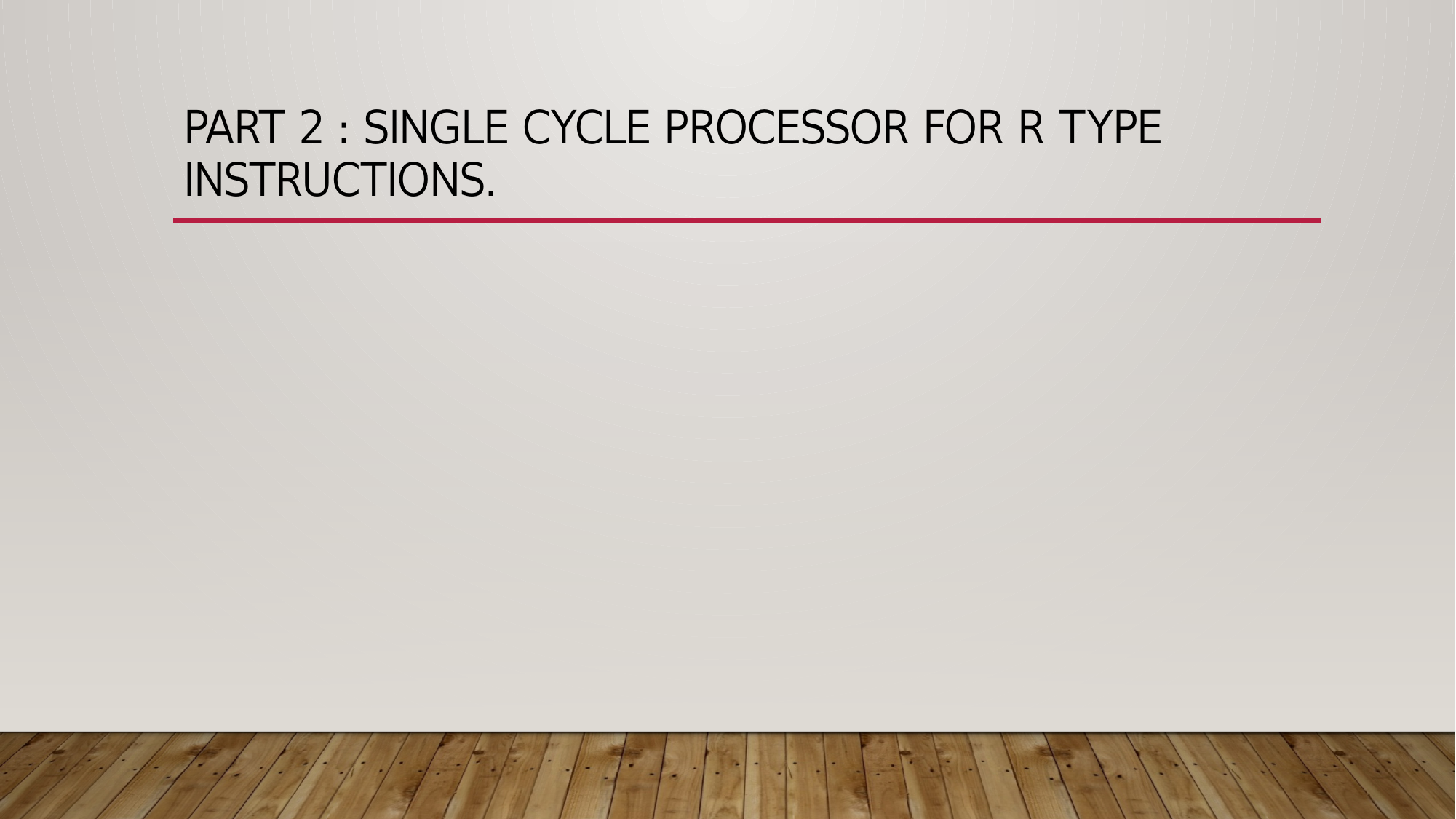

# Part 2 : Single cycle processor for R Type instructions.